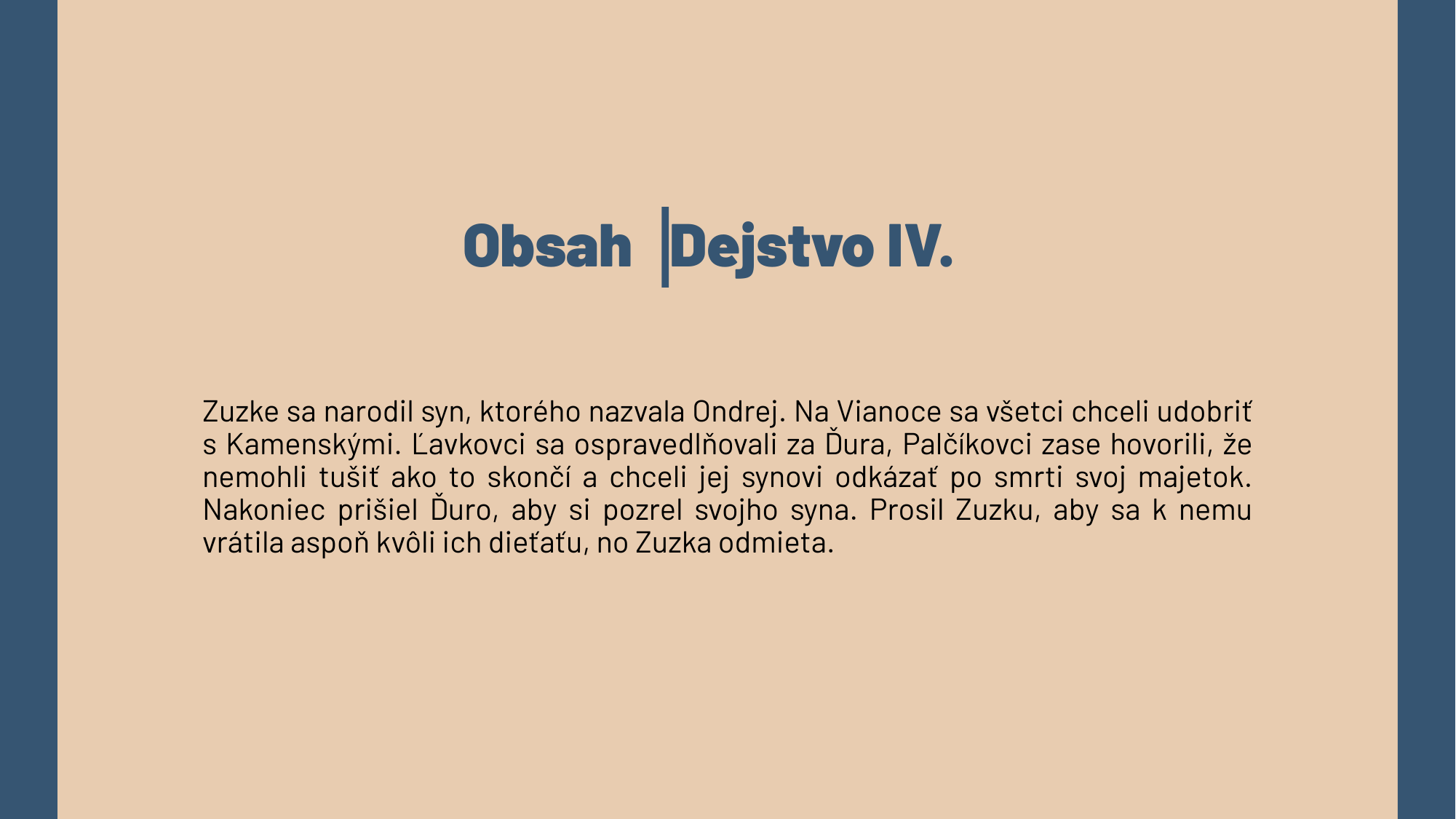

Obsah   Dejstvo IV.

Zuzke sa narodil syn, ktorého nazvala Ondrej. Na Vianoce sa všetci chceli udobriť s Kamenskými. Ľavkovci sa ospravedlňovali za Ďura, Palčíkovci zase hovorili, že nemohli tušiť ako to skončí a chceli jej synovi odkázať po smrti svoj majetok. Nakoniec prišiel Ďuro, aby si pozrel svojho syna. Prosil Zuzku, aby sa k nemu vrátila aspoň kvôli ich dieťaťu, no Zuzka odmieta.